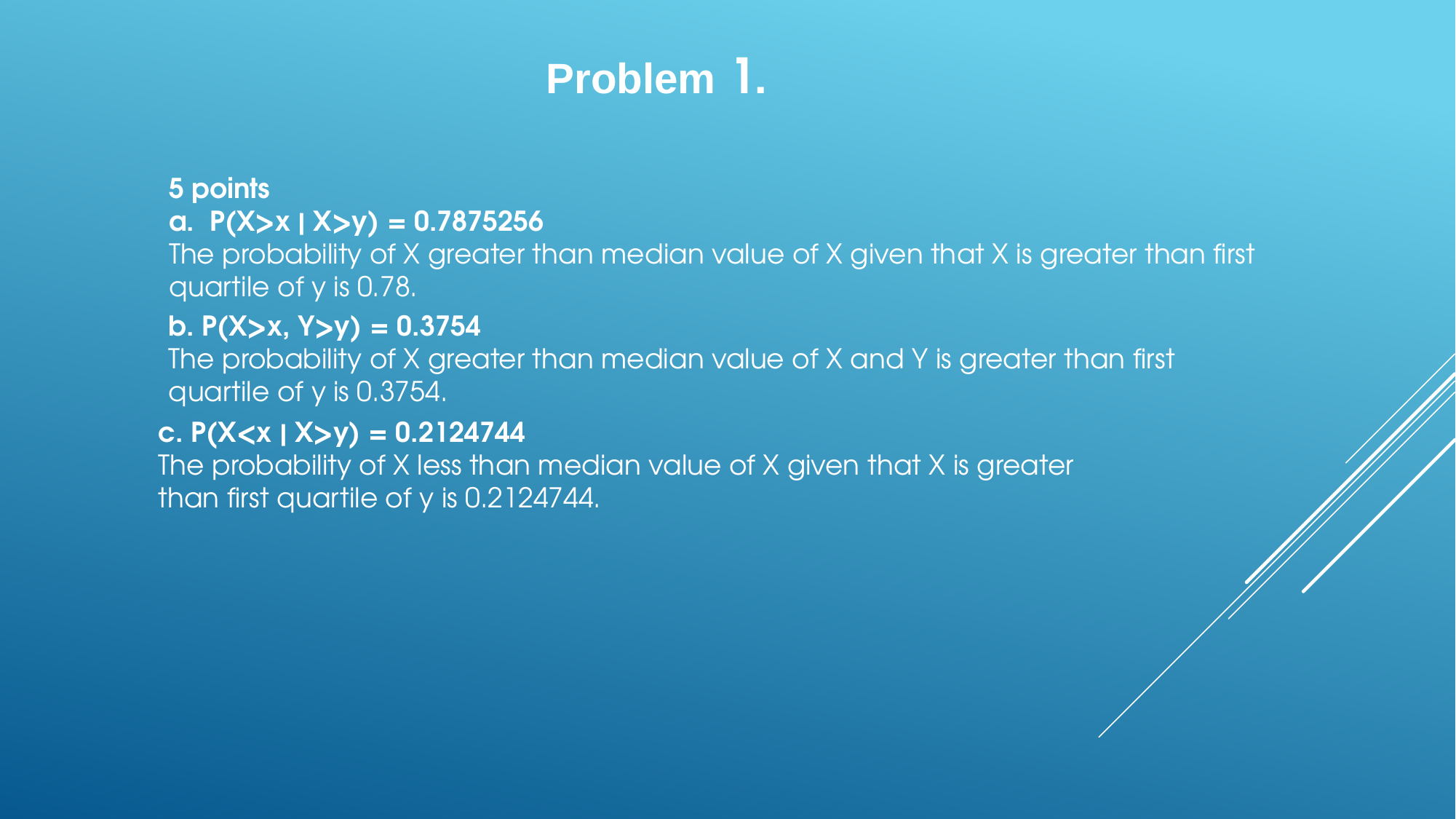

Problem 1.
5 points
P(X>x | X>y) = 0.7875256
The probability of X greater than median value of X given that X is greater than first quartile of y is 0.78.

b. P(X>x, Y>y) = 0.3754
The probability of X greater than median value of X and Y is greater than first quartile of y is 0.3754.

c. P(X<x | X>y) = 0.2124744
The probability of X less than median value of X given that X is greater than first quartile of y is 0.2124744.